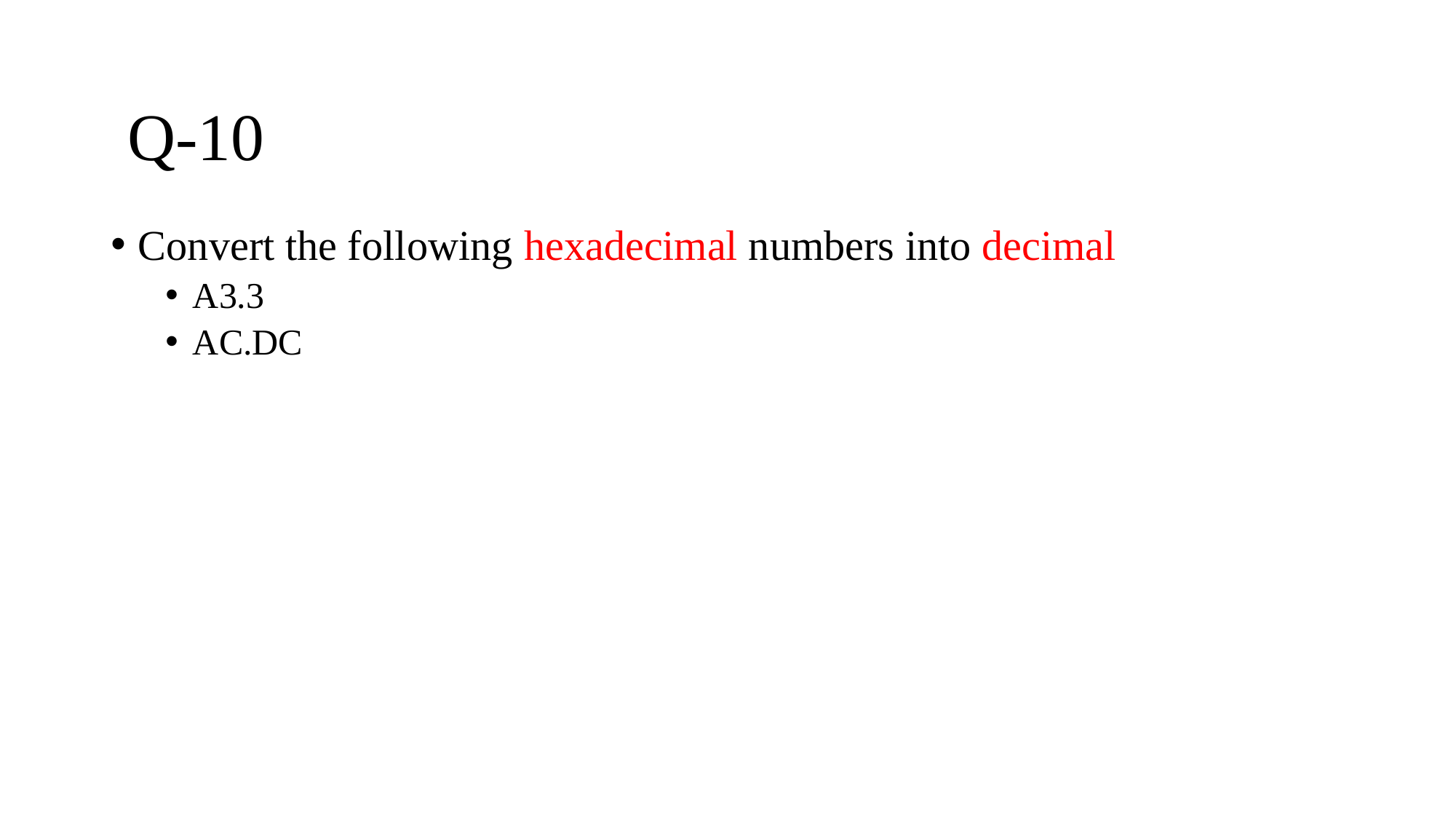

# Q-10
Convert the following hexadecimal numbers into decimal
A3.3
AC.DC